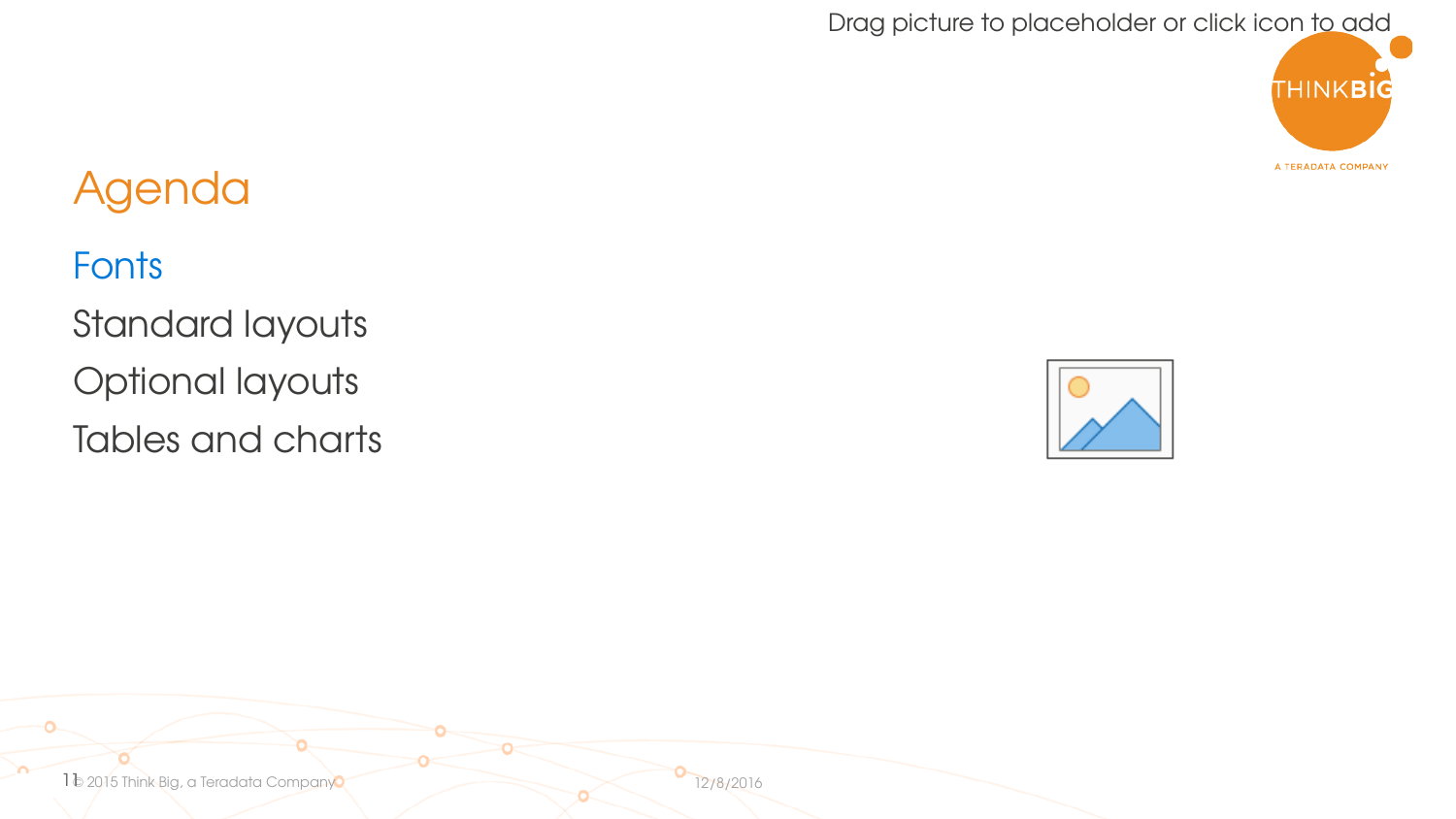

# Agenda
Fonts
Standard layouts
Optional layouts
Tables and charts

© 2015 Think Big, a Teradata Company
12/8/2016